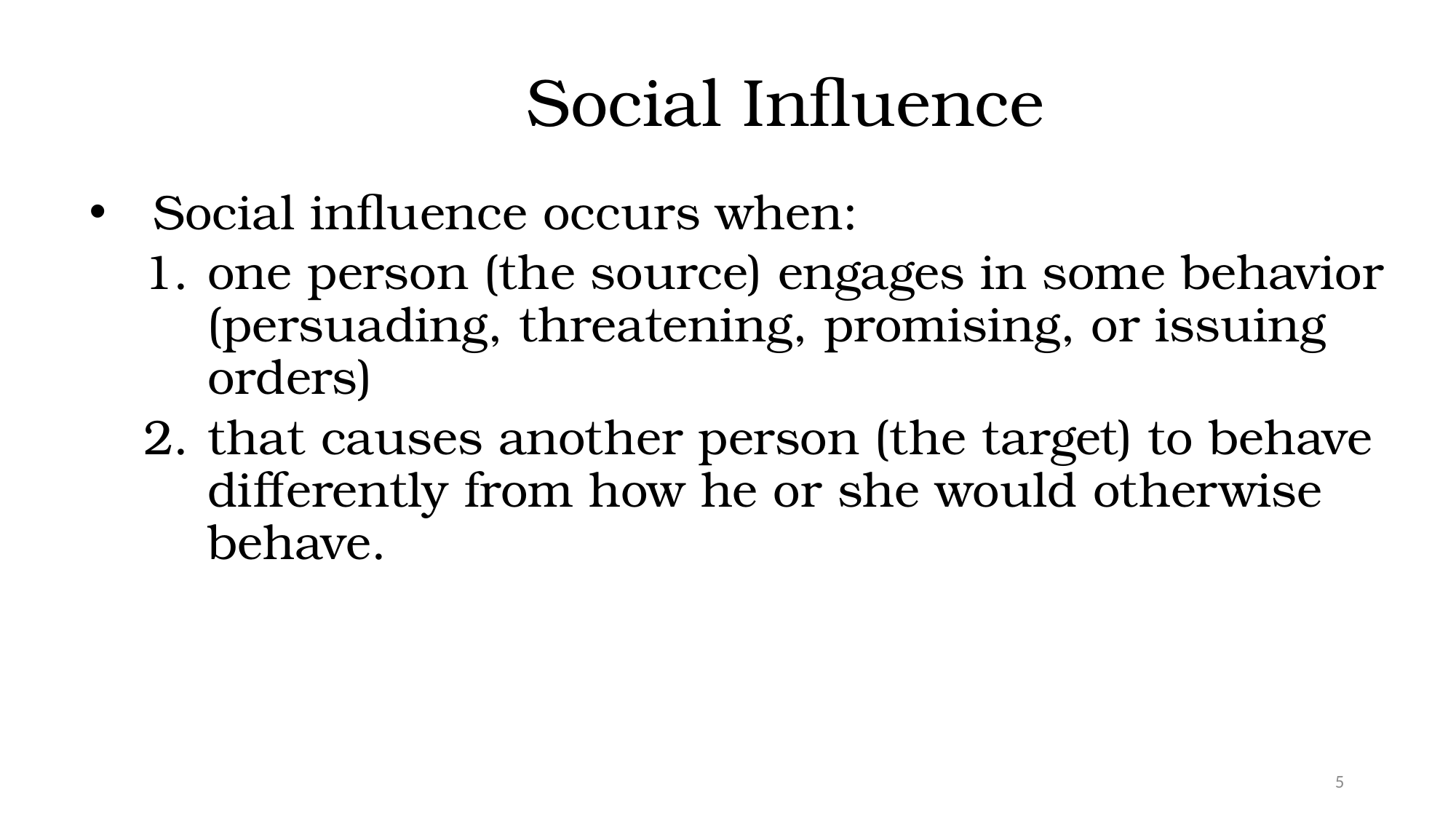

# Social Influence
Social influence occurs when:
one person (the source) engages in some behavior (persuading, threatening, promising, or issuing orders)
that causes another person (the target) to behave differently from how he or she would otherwise behave.
5